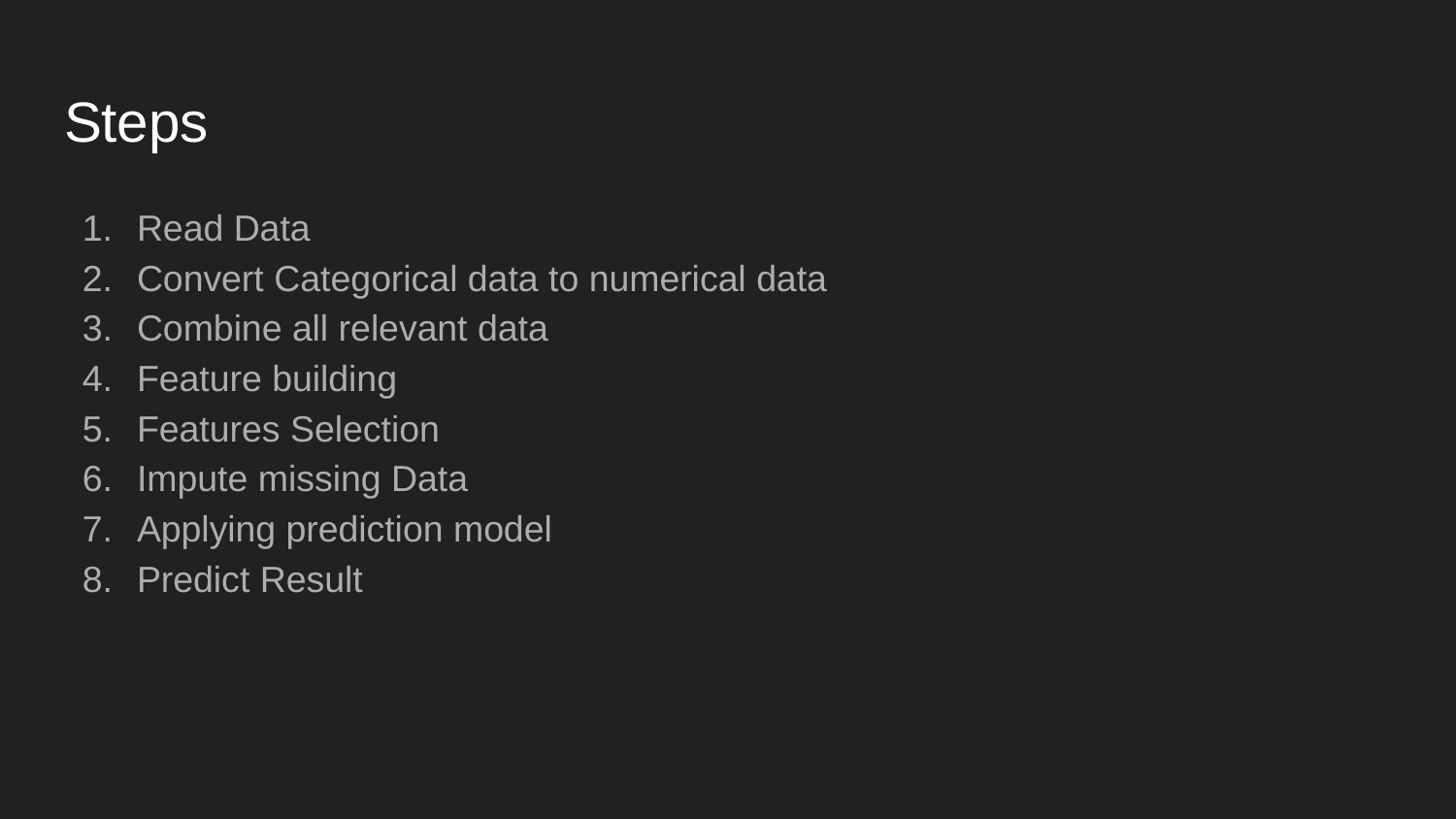

# Steps
Read Data
Convert Categorical data to numerical data
Combine all relevant data
Feature building
Features Selection
Impute missing Data
Applying prediction model
Predict Result